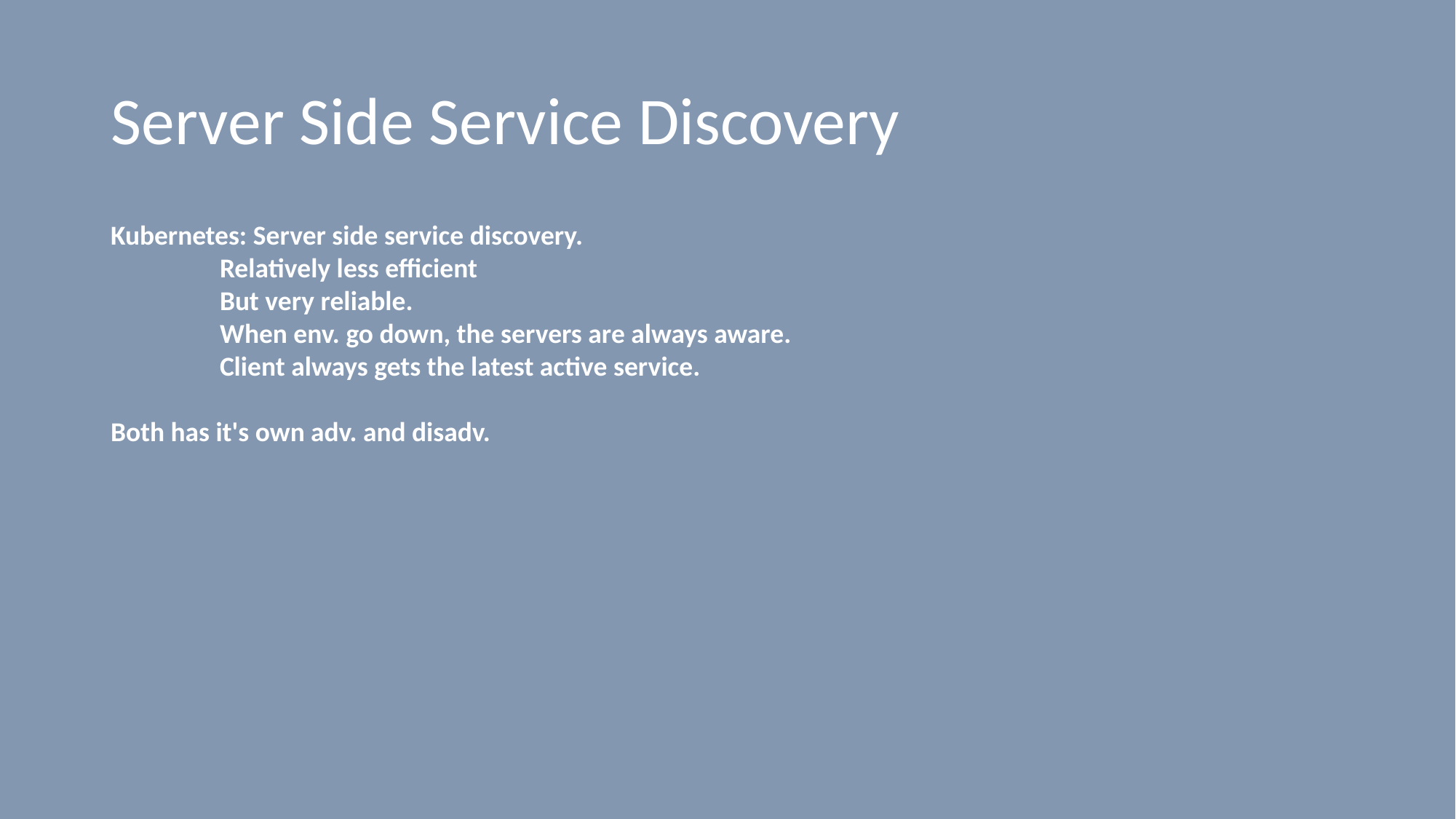

# Server Side Service Discovery
Kubernetes: Server side service discovery.
	Relatively less efficient
	But very reliable.
	When env. go down, the servers are always aware.
	Client always gets the latest active service.

Both has it's own adv. and disadv.